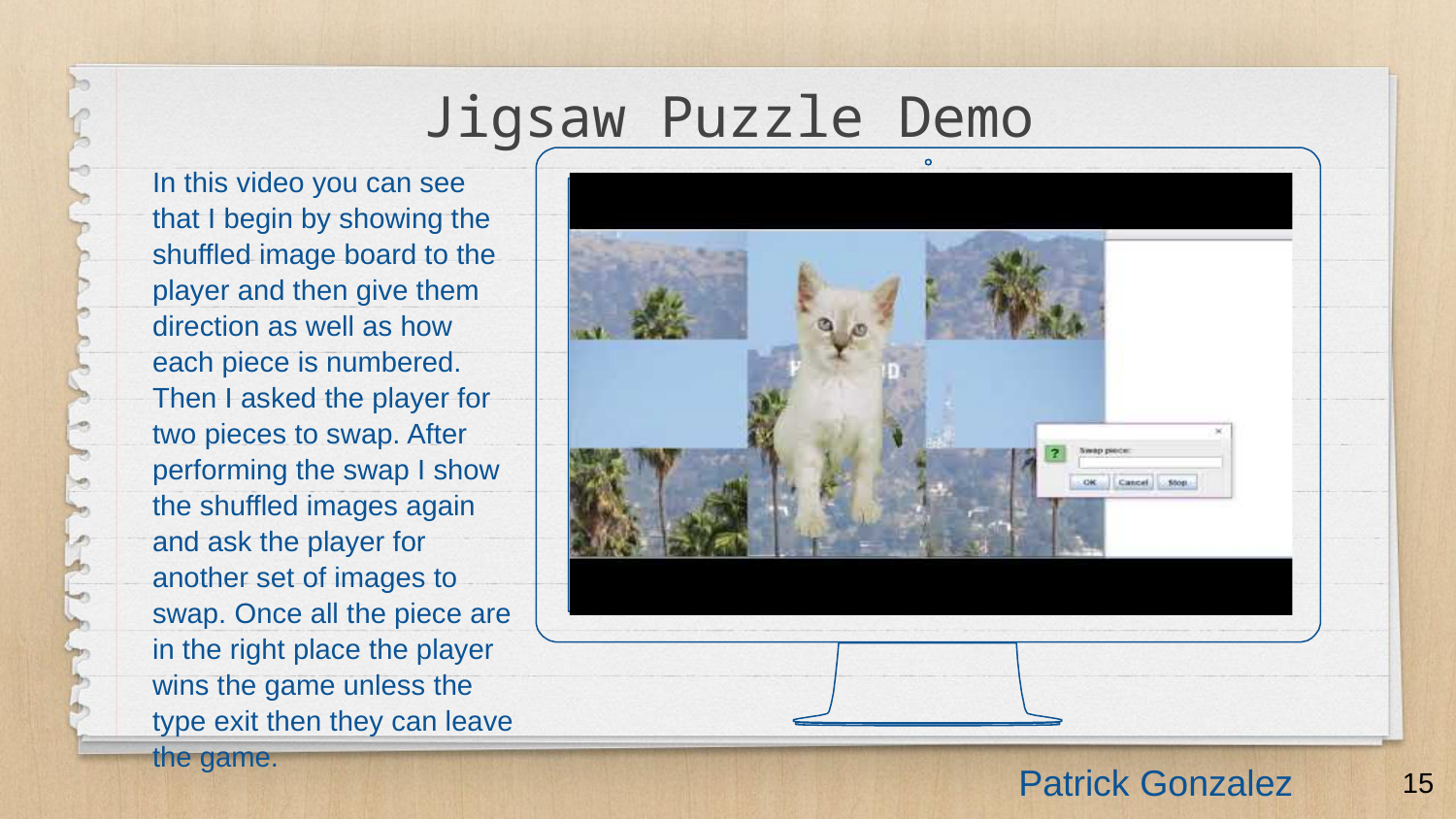

Jigsaw Puzzle Demo
In this video you can see that I begin by showing the shuffled image board to the player and then give them direction as well as how each piece is numbered. Then I asked the player for two pieces to swap. After performing the swap I show the shuffled images again and ask the player for another set of images to swap. Once all the piece are in the right place the player wins the game unless the type exit then they can leave the game.

15
Patrick Gonzalez